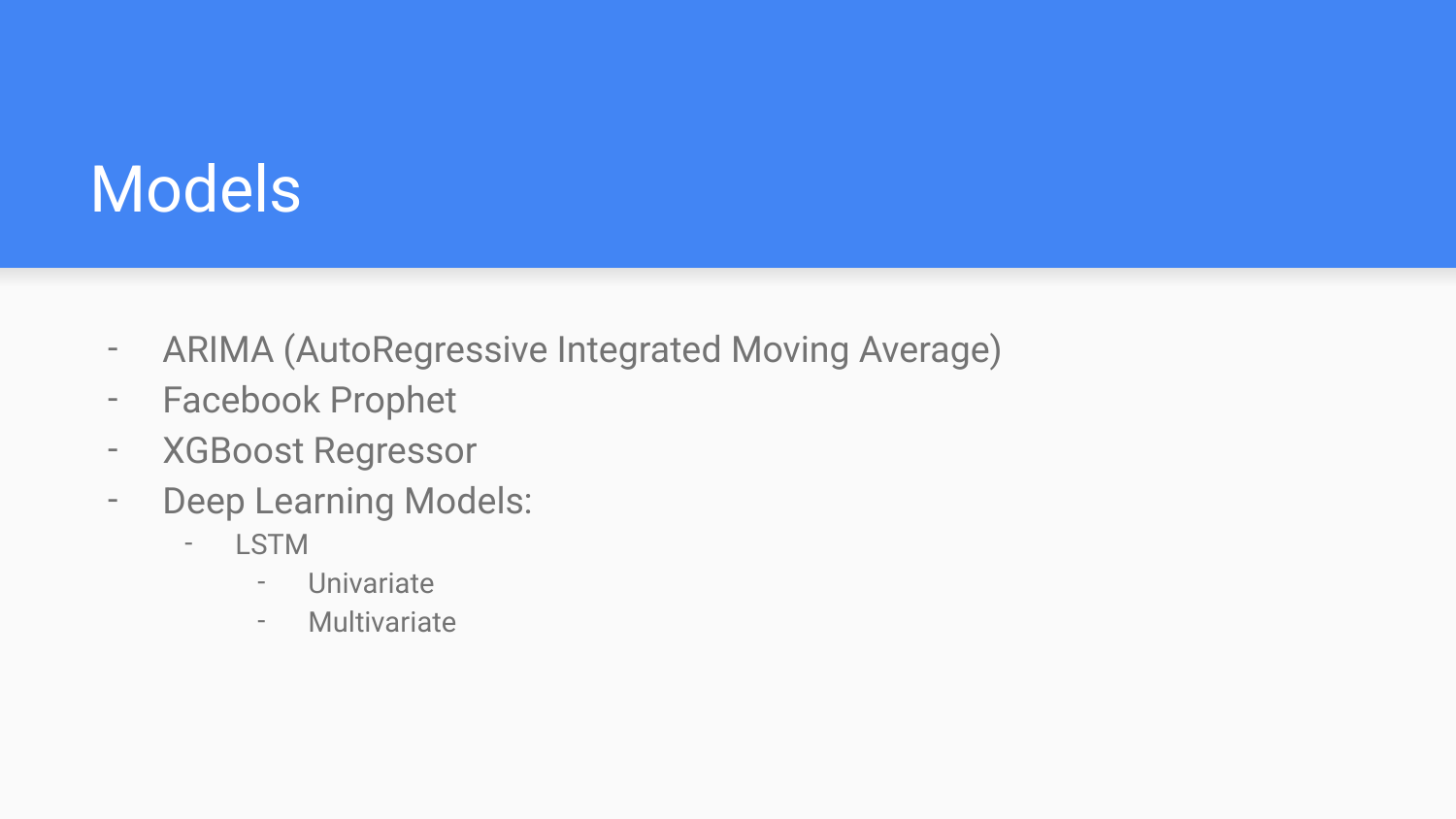

# Models
ARIMA (AutoRegressive Integrated Moving Average)
Facebook Prophet
XGBoost Regressor
Deep Learning Models:
LSTM
Univariate
Multivariate